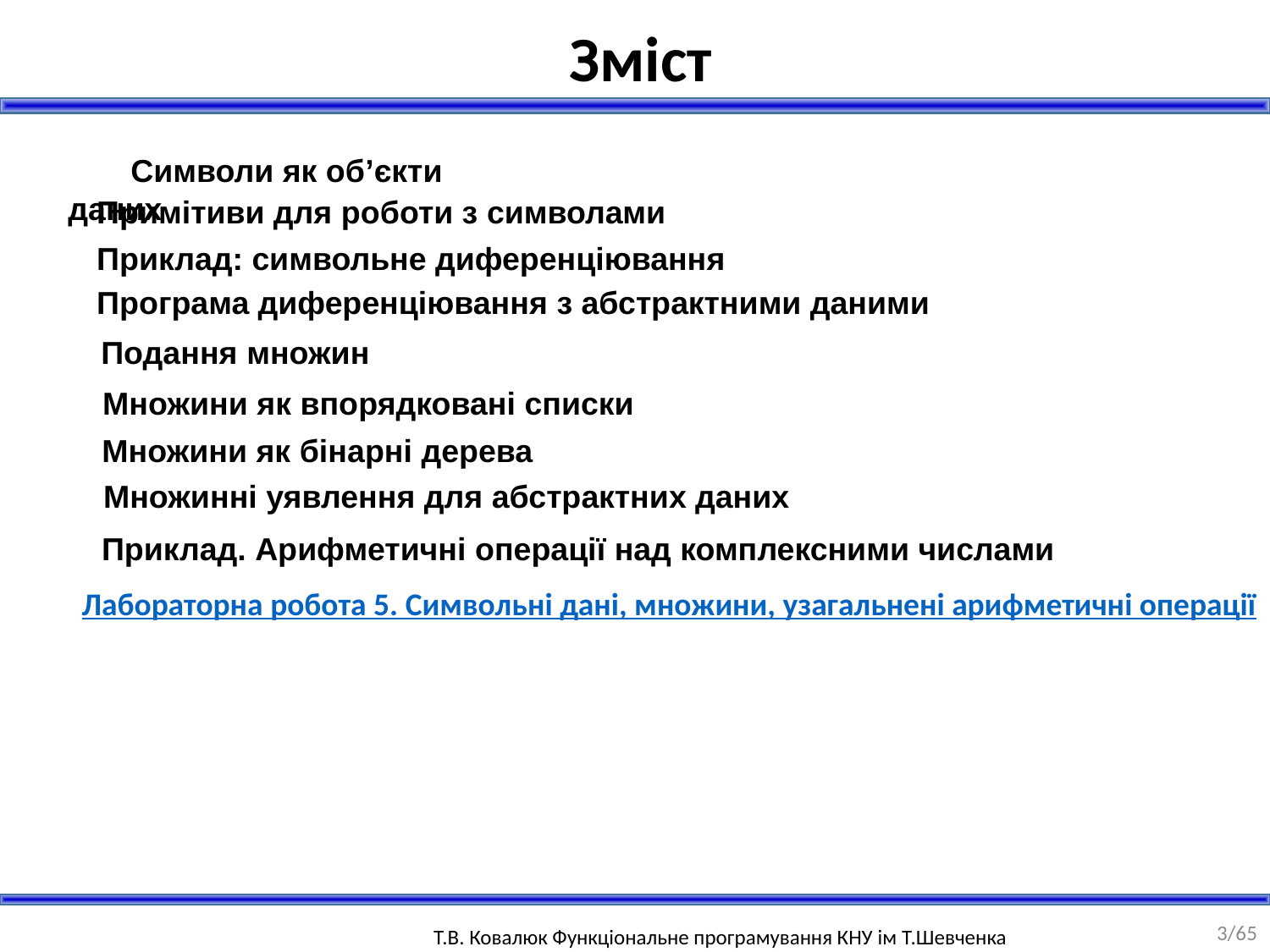

Зміст

Символи як об’єкти даних
Примітиви для роботи з символами
Приклад: символьне диференціювання
Програма диференціювання з абстрактними даними
Подання множин
Множини як впорядковані списки
Множини як бінарні дерева
Множинні уявлення для абстрактних даних
Приклад. Арифметичні операції над комплексними числами
Лабораторна робота 5. Символьні дані, множини, узагальнені арифметичні операції
3/65